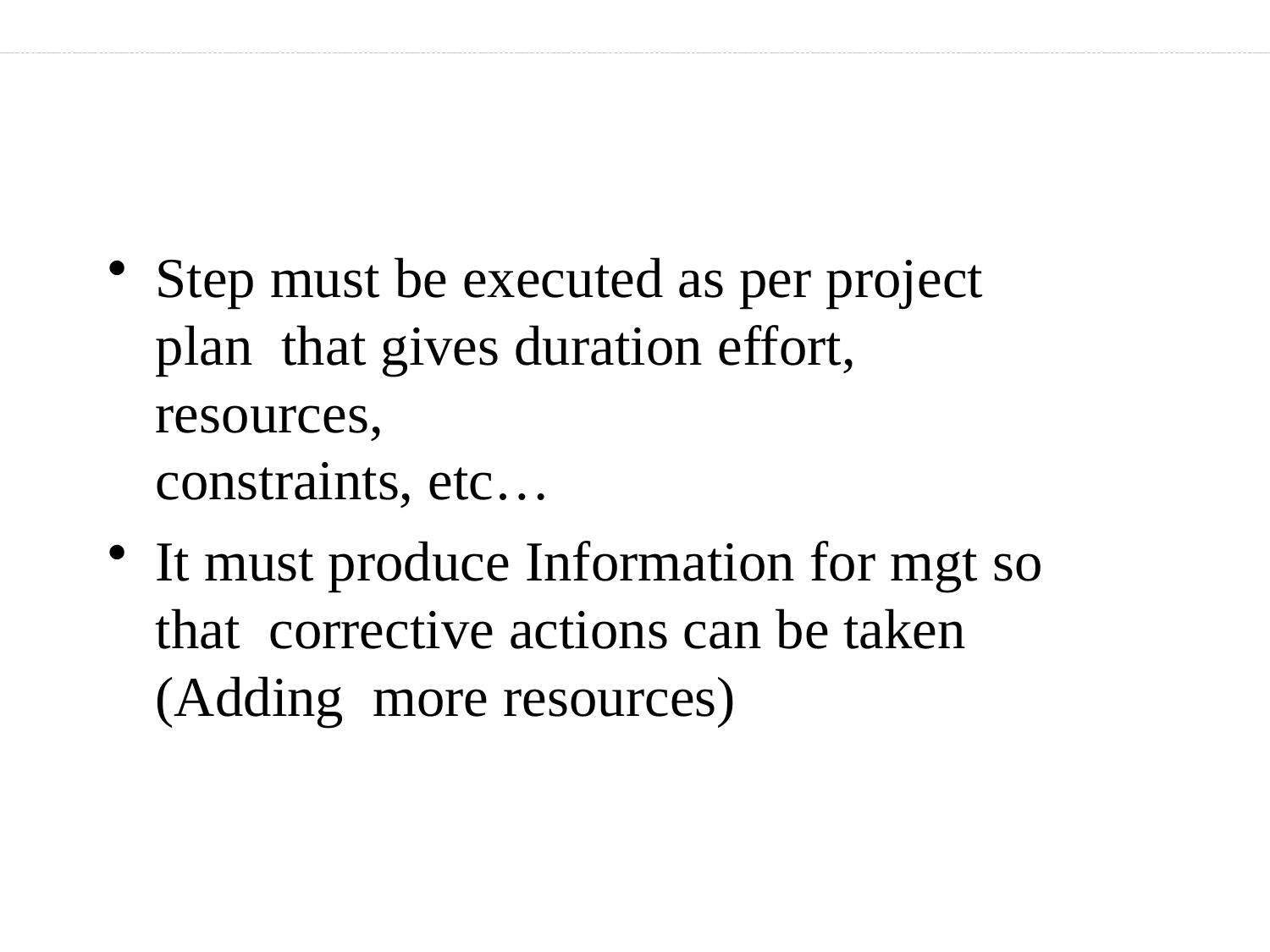

# Step Process ..
Step must be executed as per project plan  that gives duration effort, resources,
constraints, etc…
It must produce Information for mgt so that  corrective actions can be taken (Adding  more resources)